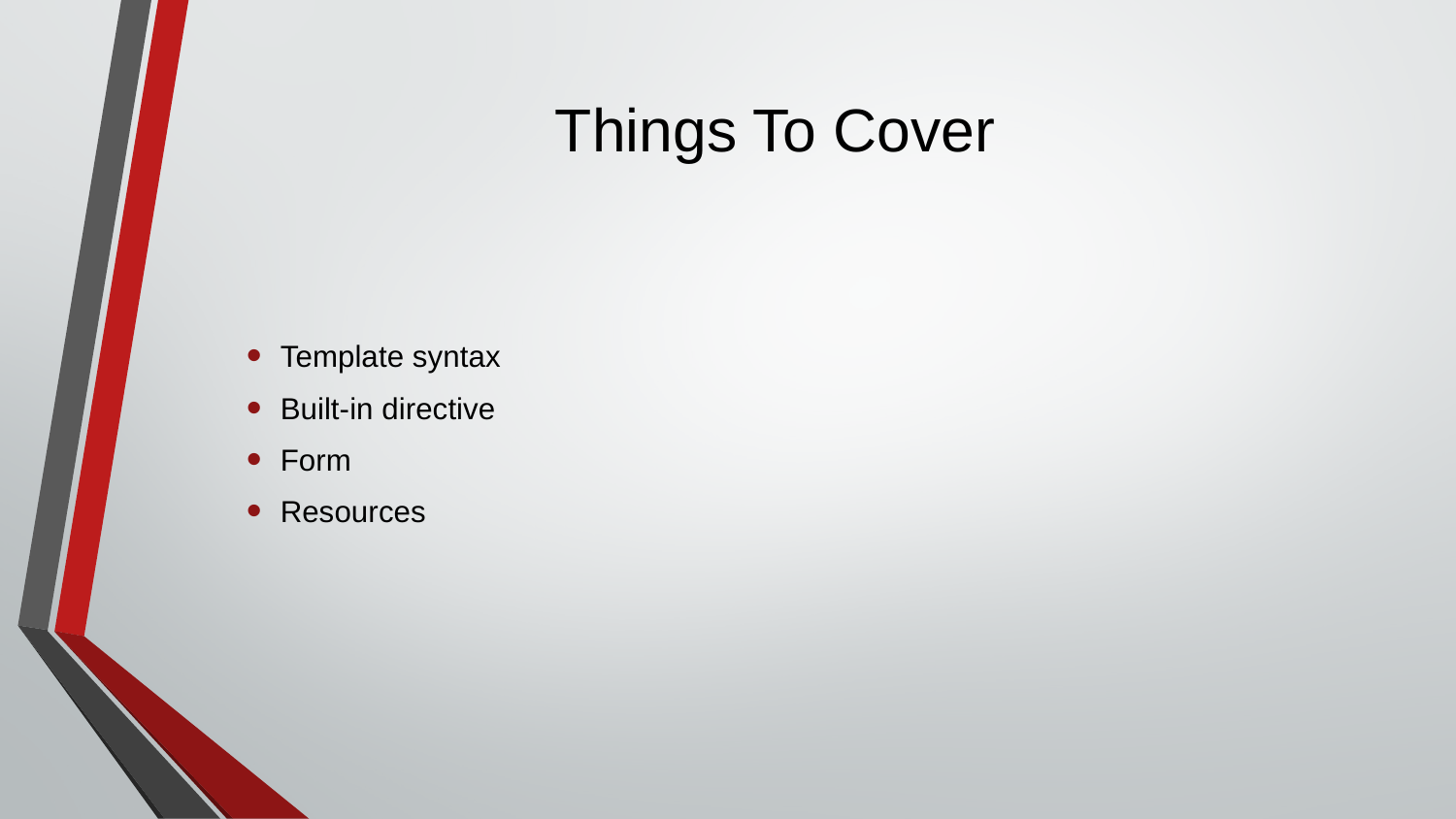

# Things To Cover
Template syntax
Built-in directive
Form
Resources